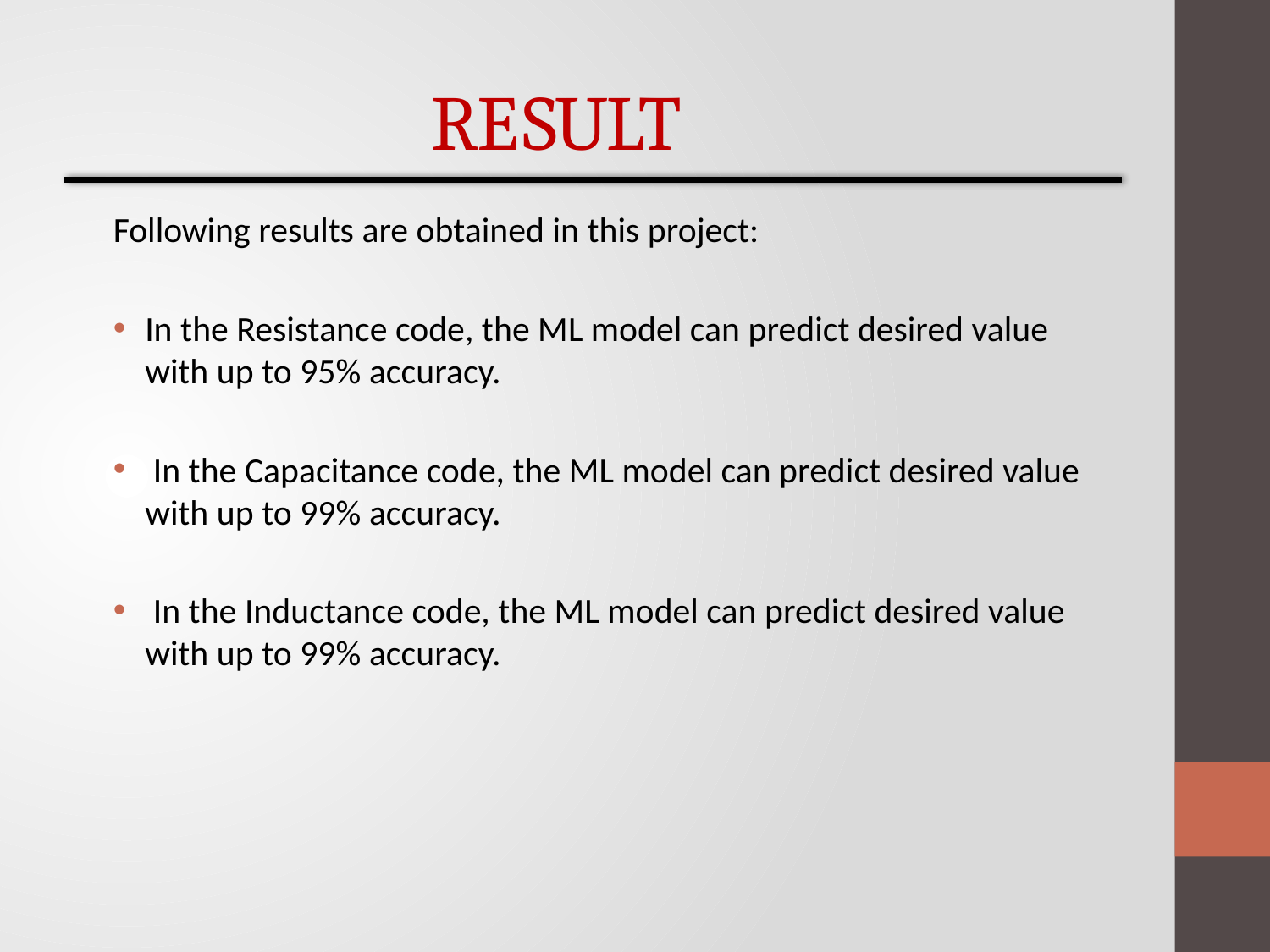

# RESULT
Following results are obtained in this project:

In the Resistance code, the ML model can predict desired value with up to 95% accuracy.

 In the Capacitance code, the ML model can predict desired value with up to 99% accuracy.

 In the Inductance code, the ML model can predict desired value with up to 99% accuracy.